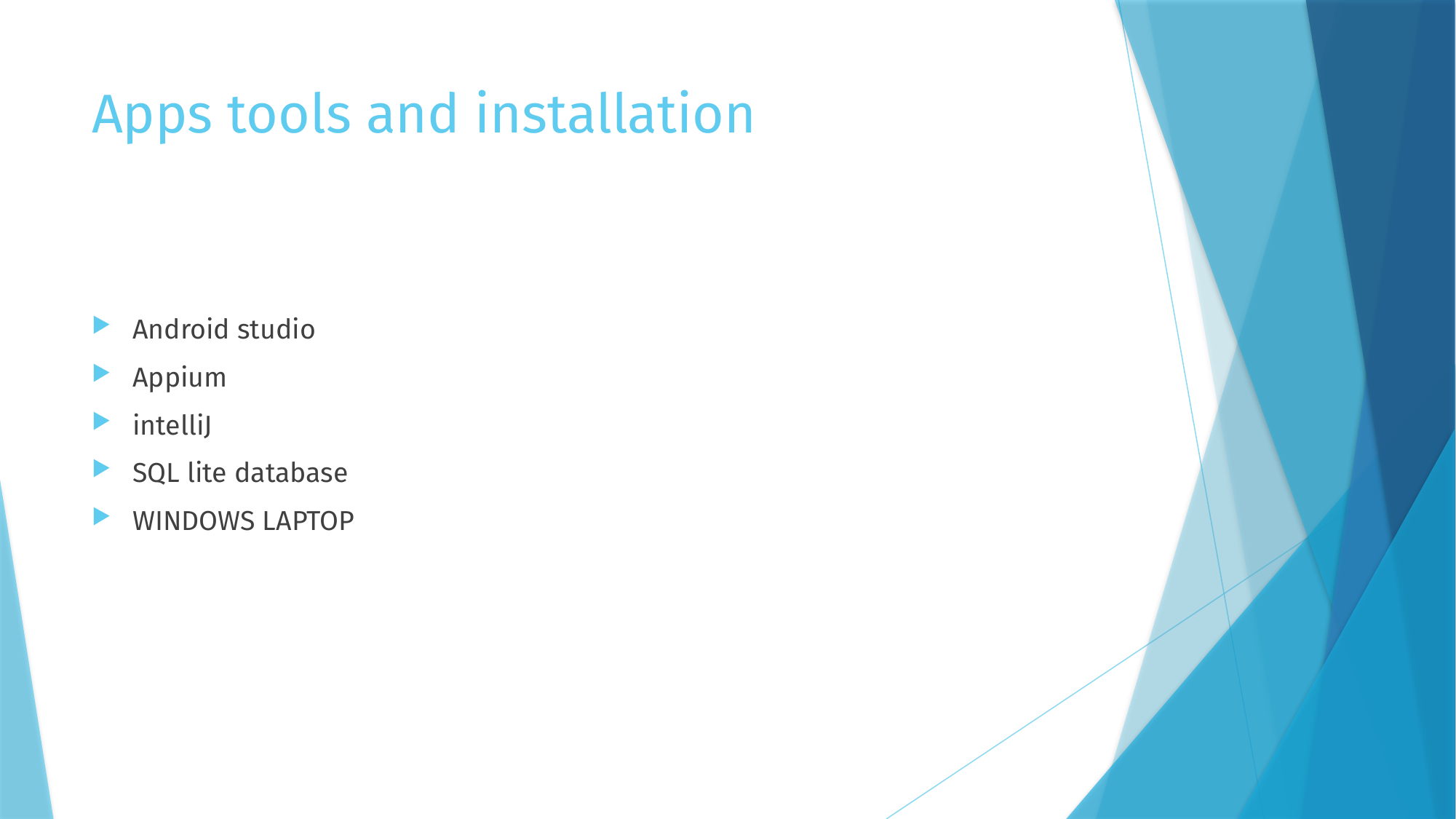

# Apps tools and installation

Android studio
Appium
intelliJ
SQL lite database
WINDOWS LAPTOP